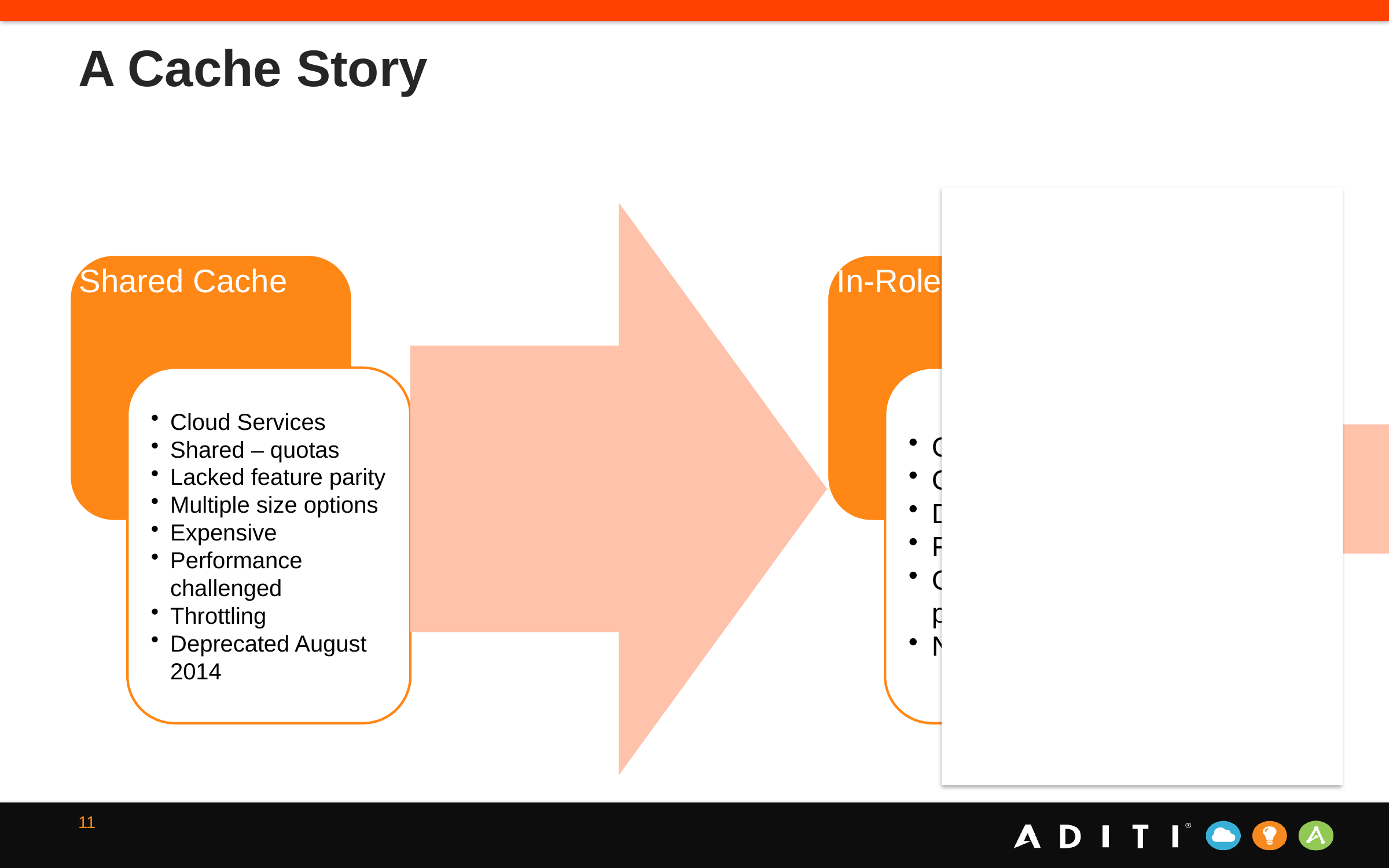

# A Cache Story

Shared Cache
Cloud Services
Shared – quotas
Lacked feature parity
Multiple size options
Expensive
Feature parity
Deprecated August 2014
Not multi-tenant
Good performance
Feature parity
Dedicated ($$)
Co-located (free)
Cloud Services
In-Role Cache
Performance challenged
Throttling
11